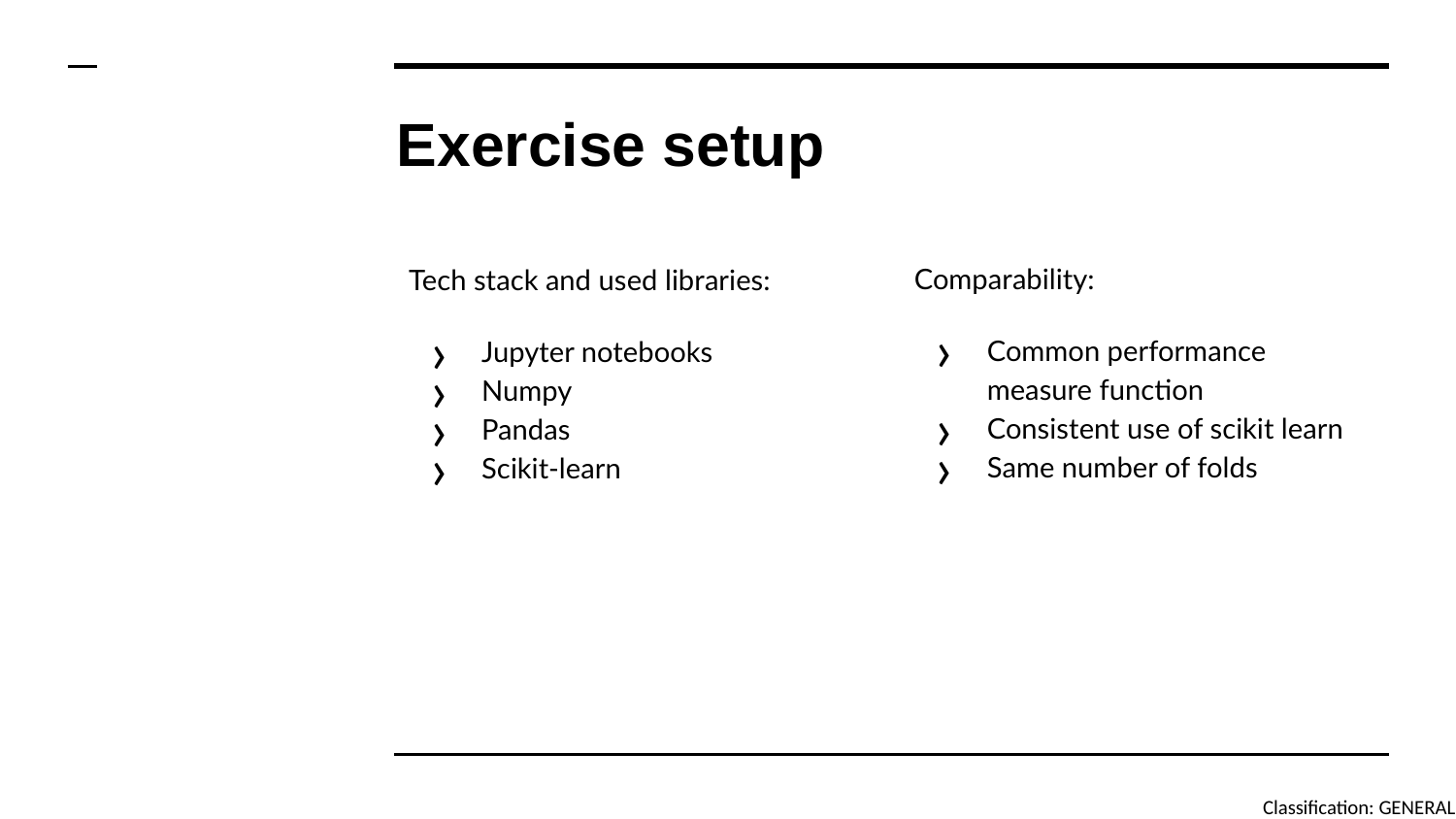

# Exercise setup
Comparability:
Common performance measure function
Consistent use of scikit learn
Same number of folds
Tech stack and used libraries:
Jupyter notebooks
Numpy
Pandas
Scikit-learn